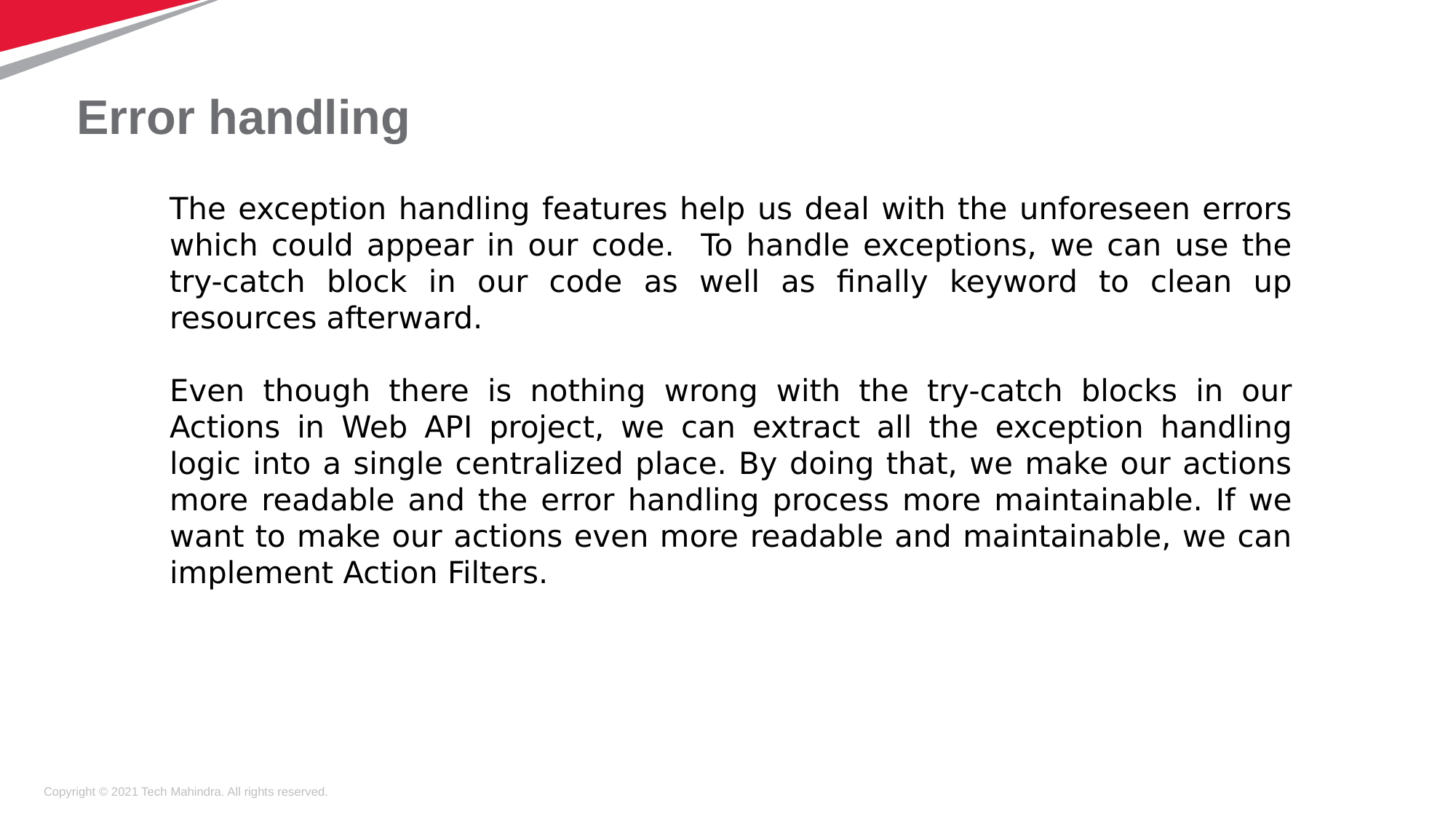

# Error handling
The exception handling features help us deal with the unforeseen errors which could appear in our code.  To handle exceptions, we can use the try-catch block in our code as well as finally keyword to clean up resources afterward.

Even though there is nothing wrong with the try-catch blocks in our Actions in Web API project, we can extract all the exception handling logic into a single centralized place. By doing that, we make our actions more readable and the error handling process more maintainable. If we want to make our actions even more readable and maintainable, we can implement Action Filters.